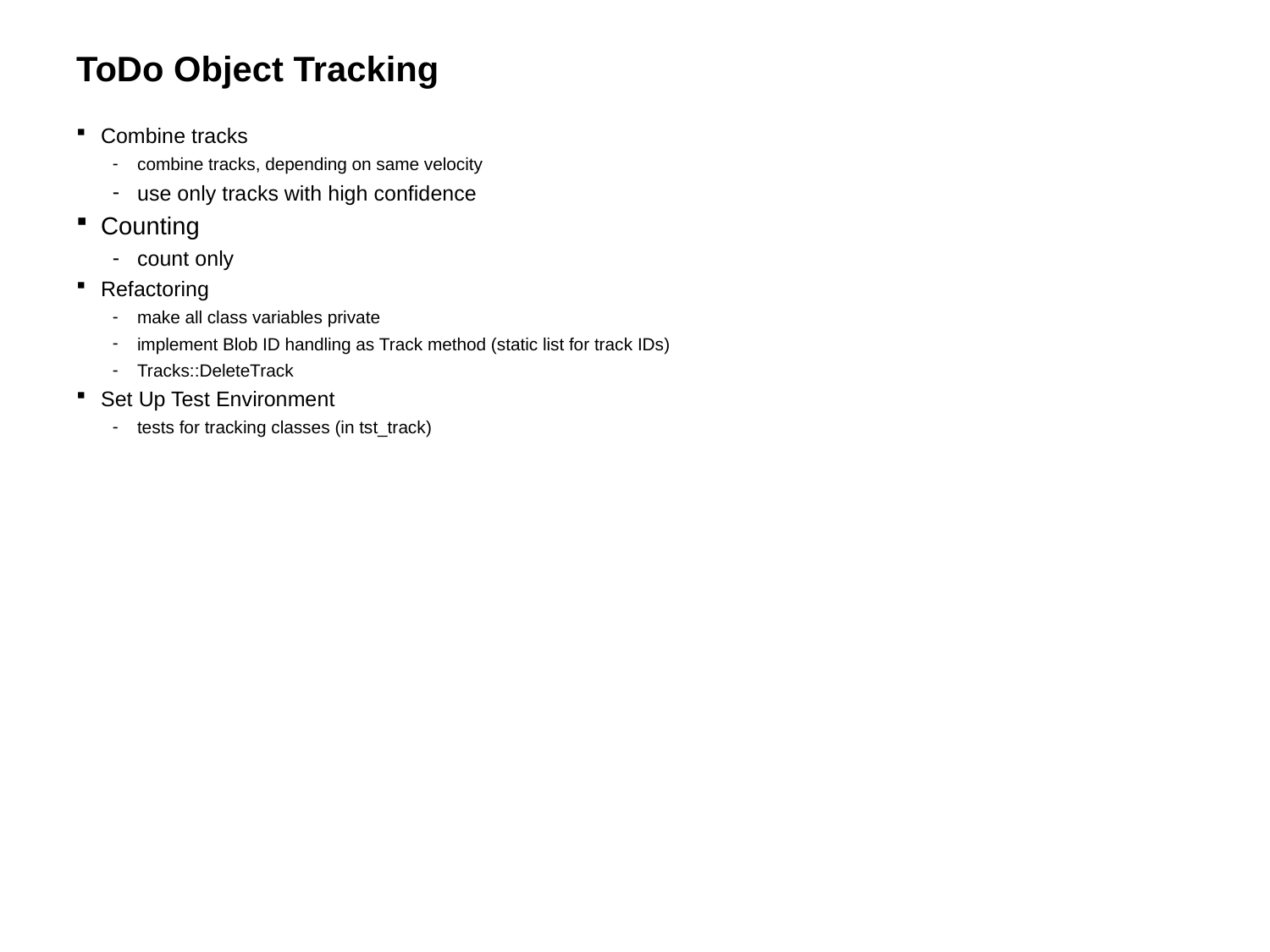

# ToDo Object Tracking
Combine tracks
combine tracks, depending on same velocity
use only tracks with high confidence
Counting
count only
Refactoring
make all class variables private
implement Blob ID handling as Track method (static list for track IDs)
Tracks::DeleteTrack
Set Up Test Environment
tests for tracking classes (in tst_track)